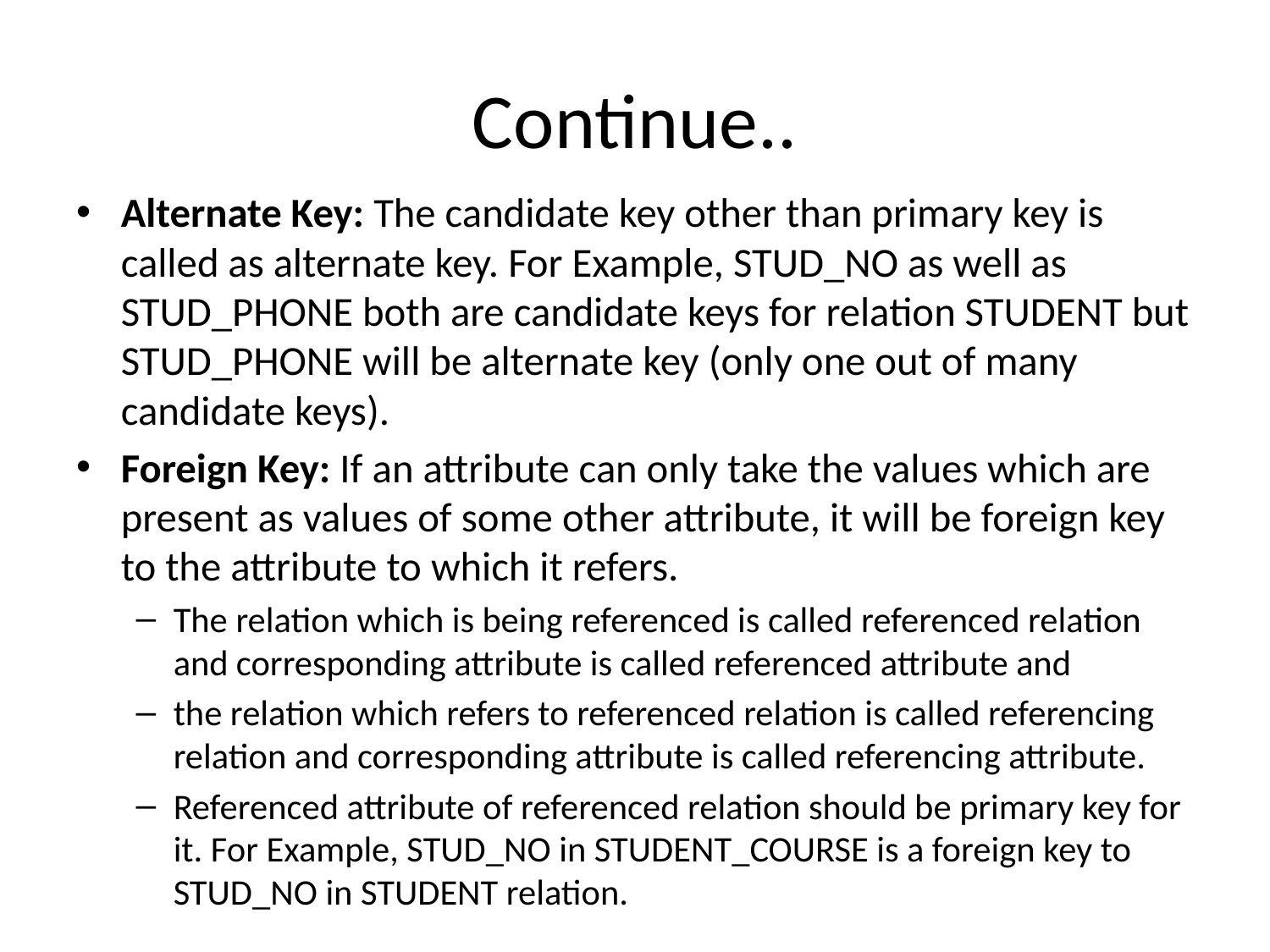

# Continue..
Alternate Key: The candidate key other than primary key is called as alternate key. For Example, STUD_NO as well as STUD_PHONE both are candidate keys for relation STUDENT but STUD_PHONE will be alternate key (only one out of many candidate keys).
Foreign Key: If an attribute can only take the values which are present as values of some other attribute, it will be foreign key to the attribute to which it refers.
The relation which is being referenced is called referenced relation and corresponding attribute is called referenced attribute and
the relation which refers to referenced relation is called referencing relation and corresponding attribute is called referencing attribute.
Referenced attribute of referenced relation should be primary key for it. For Example, STUD_NO in STUDENT_COURSE is a foreign key to STUD_NO in STUDENT relation.